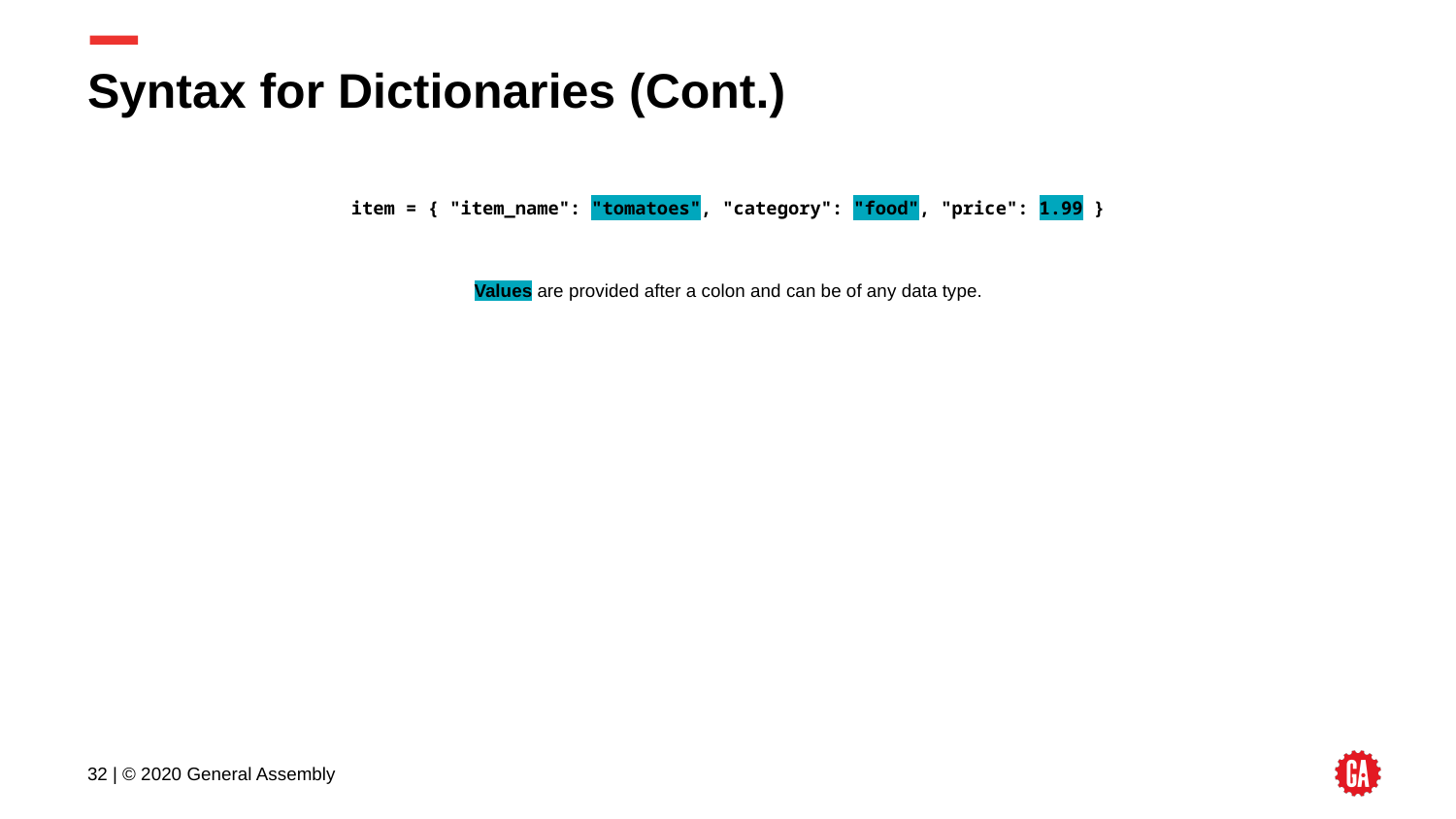

# Syntax for Dictionaries (Cont.)
item = { "item_name": "tomatoes", "category": "food", "price": 1.99 }

Values are provided after a colon and can be of any data type.
32 | © 2020 General Assembly